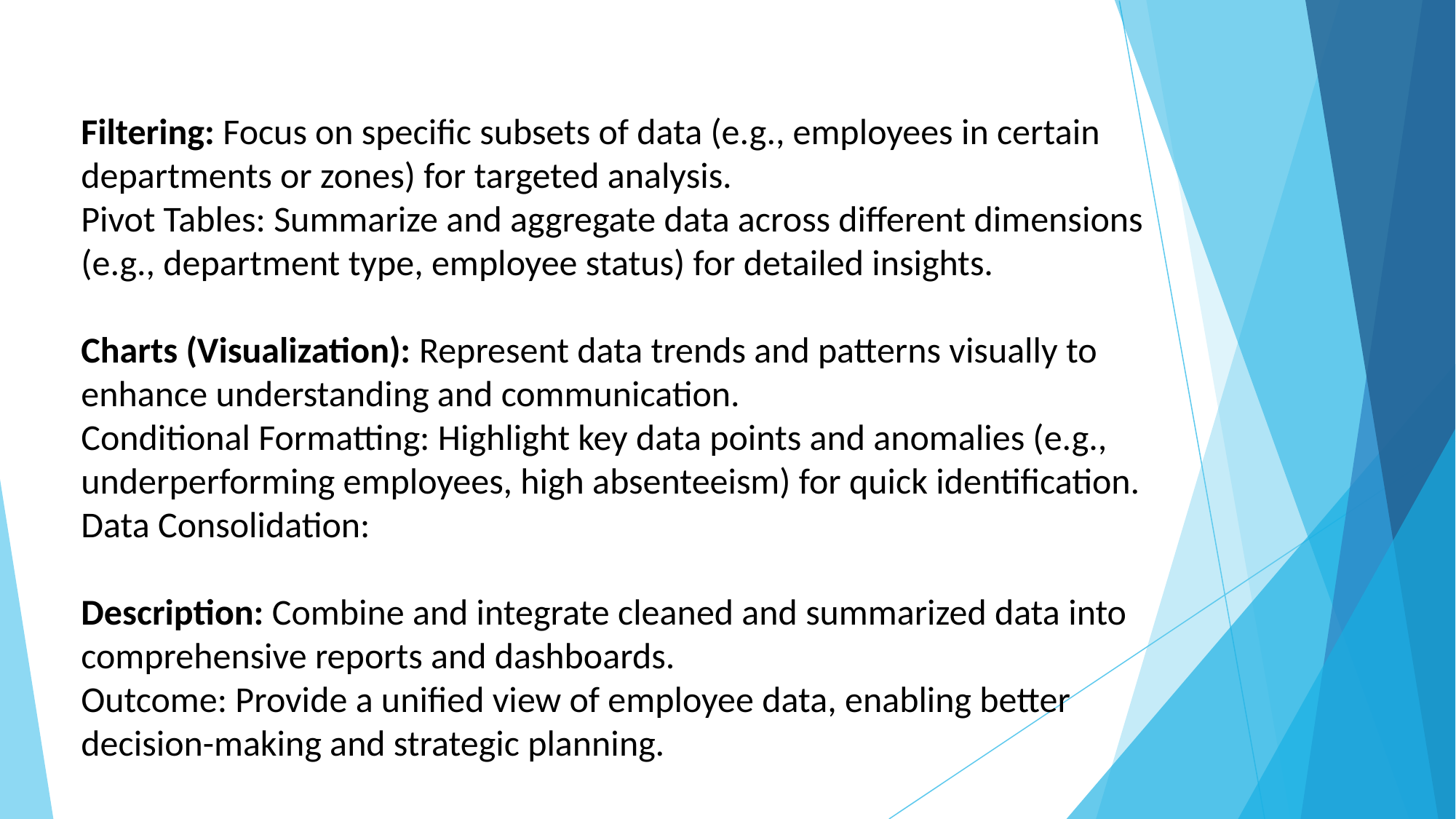

Filtering: Focus on specific subsets of data (e.g., employees in certain departments or zones) for targeted analysis.
Pivot Tables: Summarize and aggregate data across different dimensions (e.g., department type, employee status) for detailed insights.

Charts (Visualization): Represent data trends and patterns visually to enhance understanding and communication.
Conditional Formatting: Highlight key data points and anomalies (e.g., underperforming employees, high absenteeism) for quick identification.
Data Consolidation:

Description: Combine and integrate cleaned and summarized data into comprehensive reports and dashboards.
Outcome: Provide a unified view of employee data, enabling better decision-making and strategic planning.